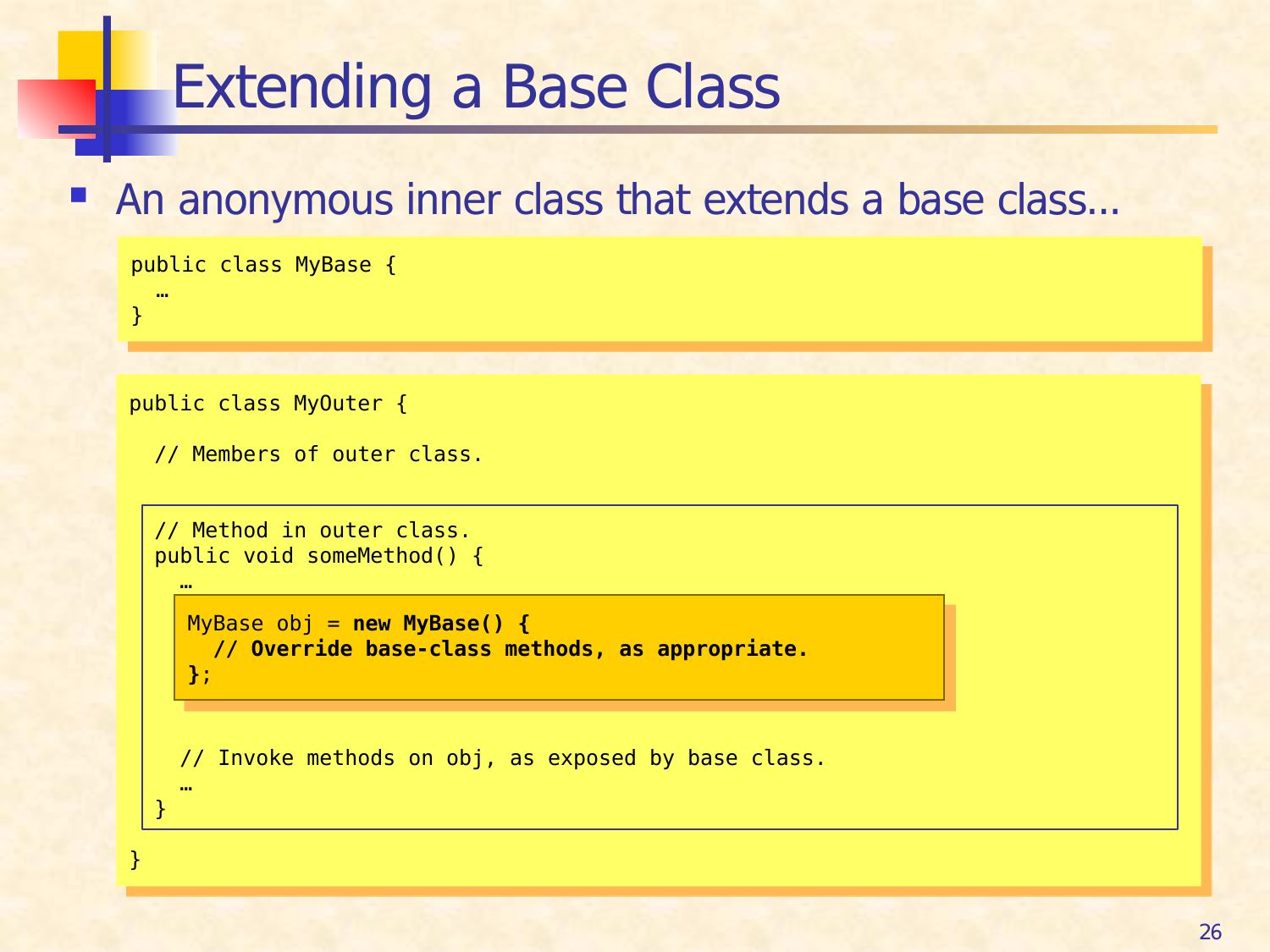

# Extending a Base Class
An anonymous inner class that extends a base class…

public class MyBase {
  …
}
public class MyOuter {

  // Members of outer class.

  // Method in outer class.
  public void someMethod() {
    …

    // Invoke methods on obj, as exposed by base class.
    …
  }

}

MyBase obj = new MyBase() {
  // Override base-class methods, as appropriate.
};
26